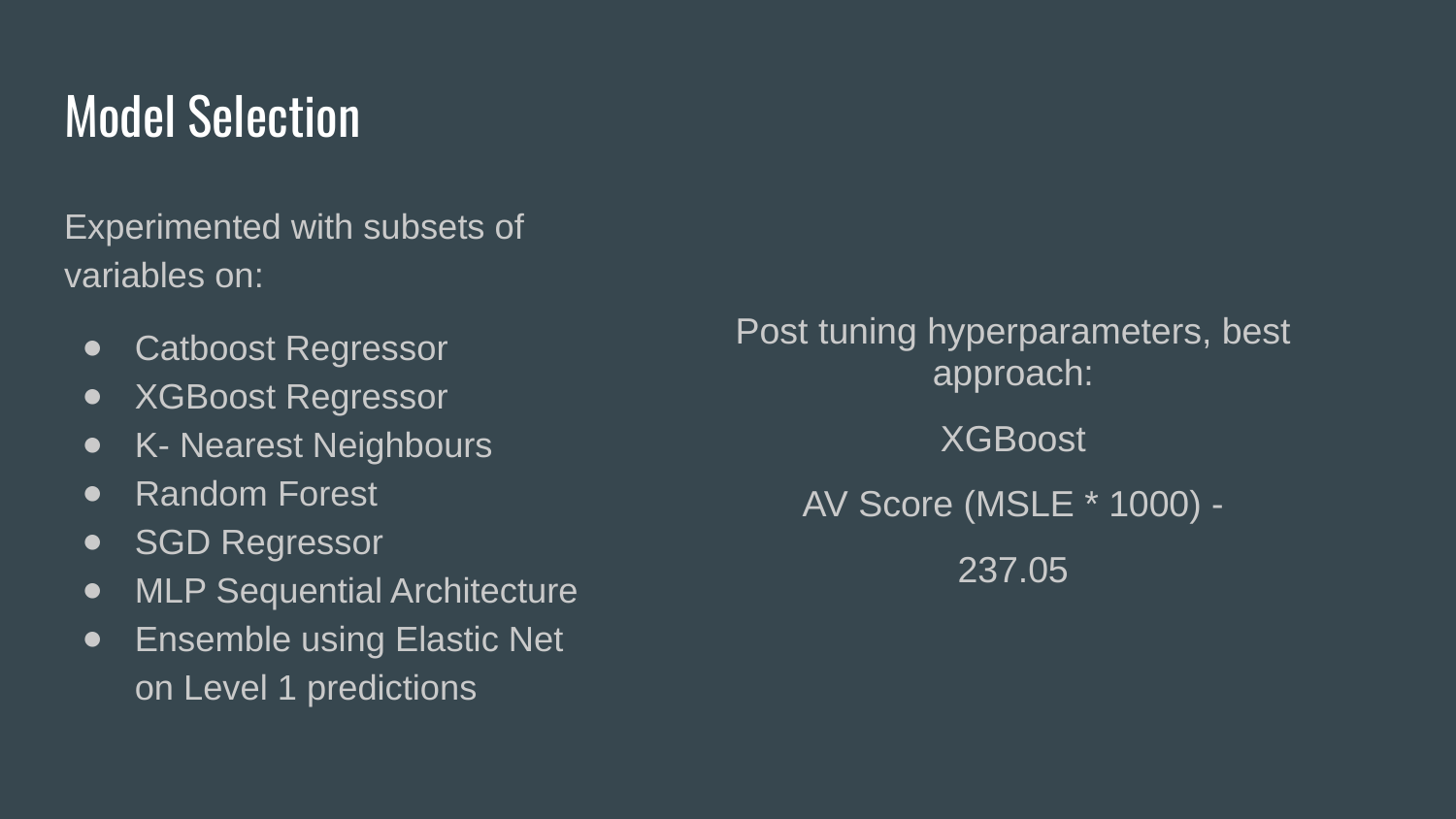

# Model Selection
Experimented with subsets of variables on:
Catboost Regressor
XGBoost Regressor
K- Nearest Neighbours
Random Forest
SGD Regressor
MLP Sequential Architecture
Ensemble using Elastic Net on Level 1 predictions
Post tuning hyperparameters, best approach:
XGBoost
AV Score (MSLE * 1000) -
237.05